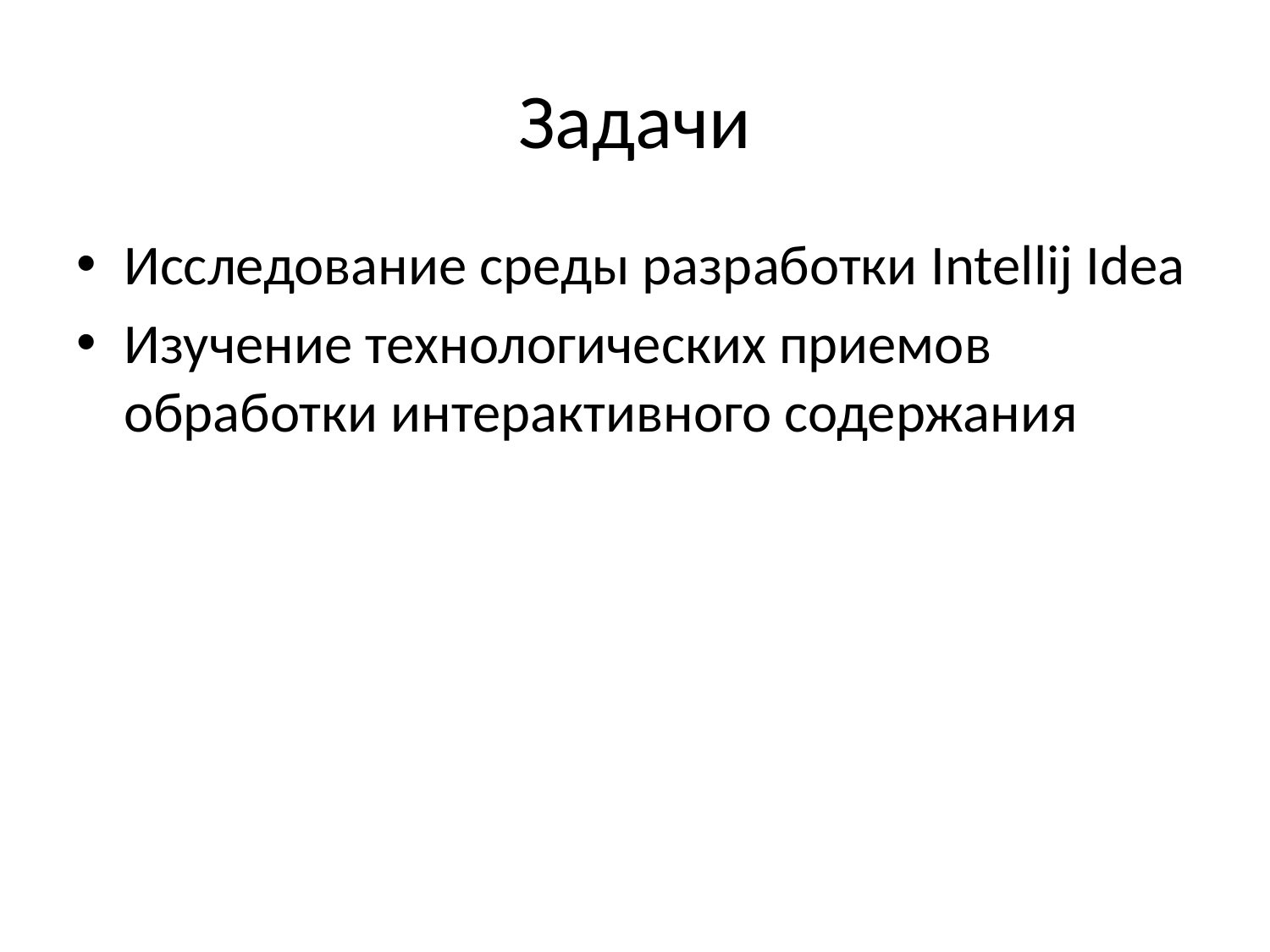

# Задачи
Исследование среды разработки Intellij Idea
Изучение технологических приемов обработки интерактивного содержания